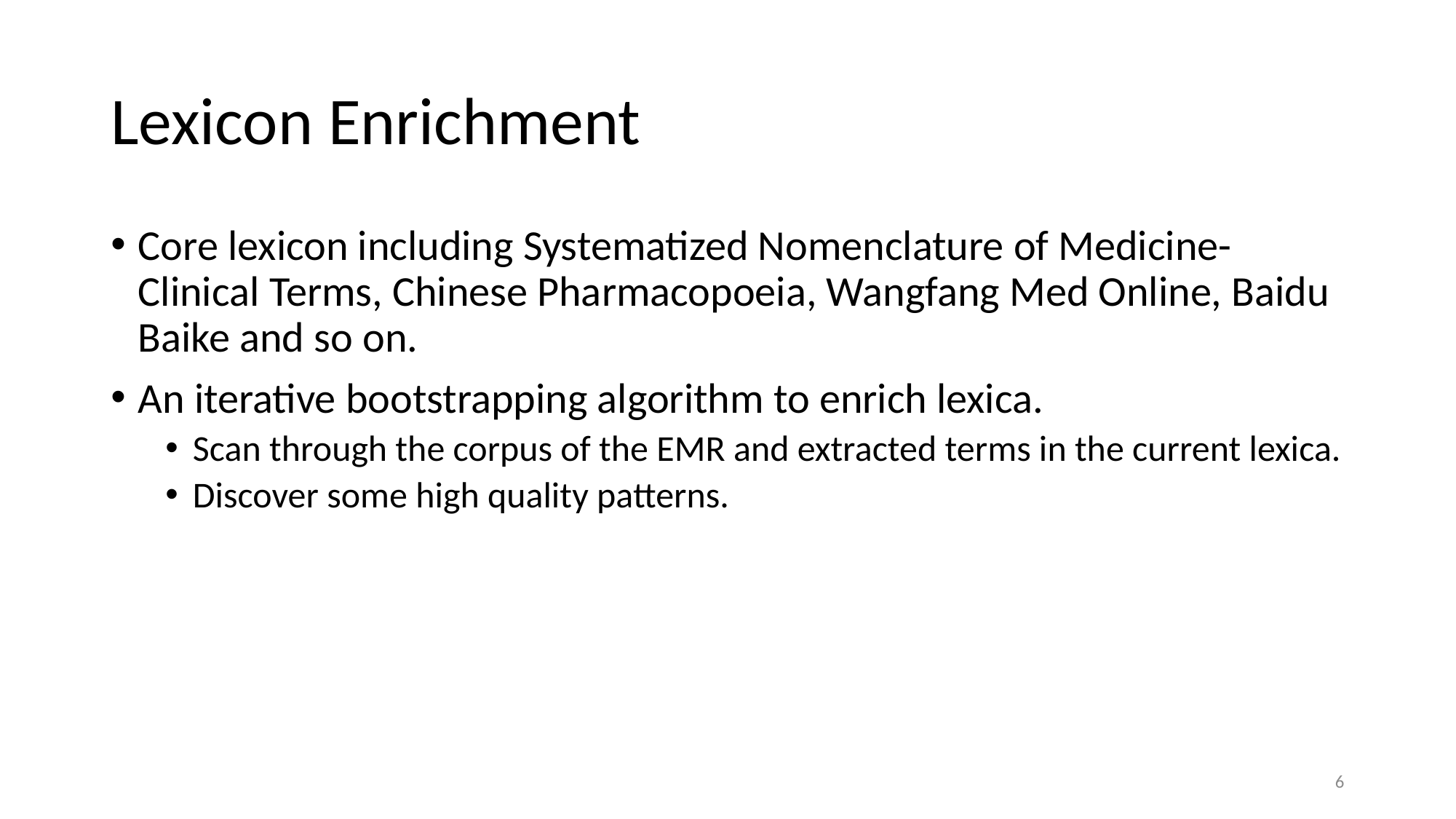

# Lexicon Enrichment
Core lexicon including Systematized Nomenclature of Medicine-Clinical Terms, Chinese Pharmacopoeia, Wangfang Med Online, Baidu Baike and so on.
An iterative bootstrapping algorithm to enrich lexica.
Scan through the corpus of the EMR and extracted terms in the current lexica.
Discover some high quality patterns.
6